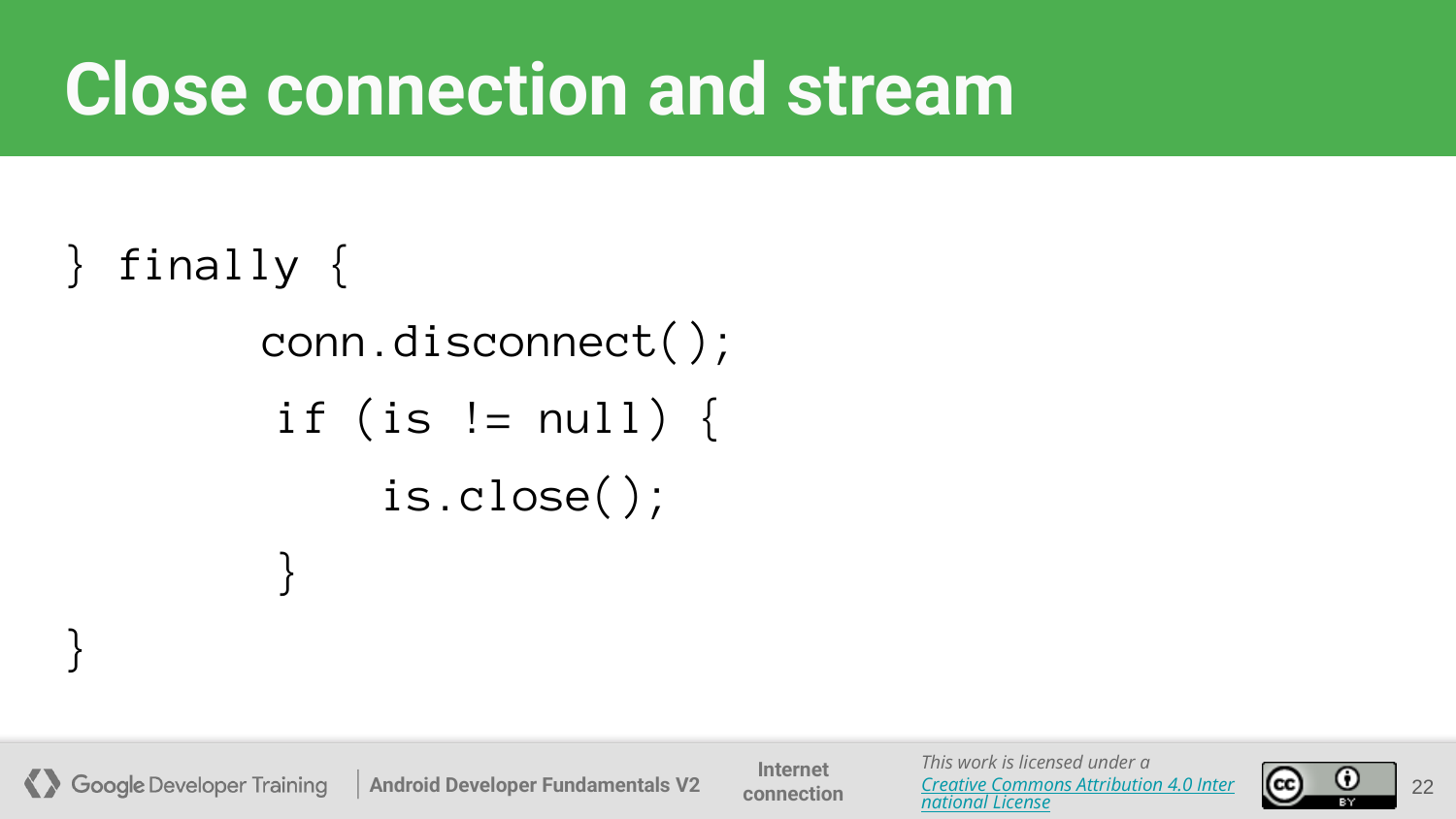

# Close connection and stream
} finally {
	  conn.disconnect();
        if (is != null) {
            is.close();
        }
}

22